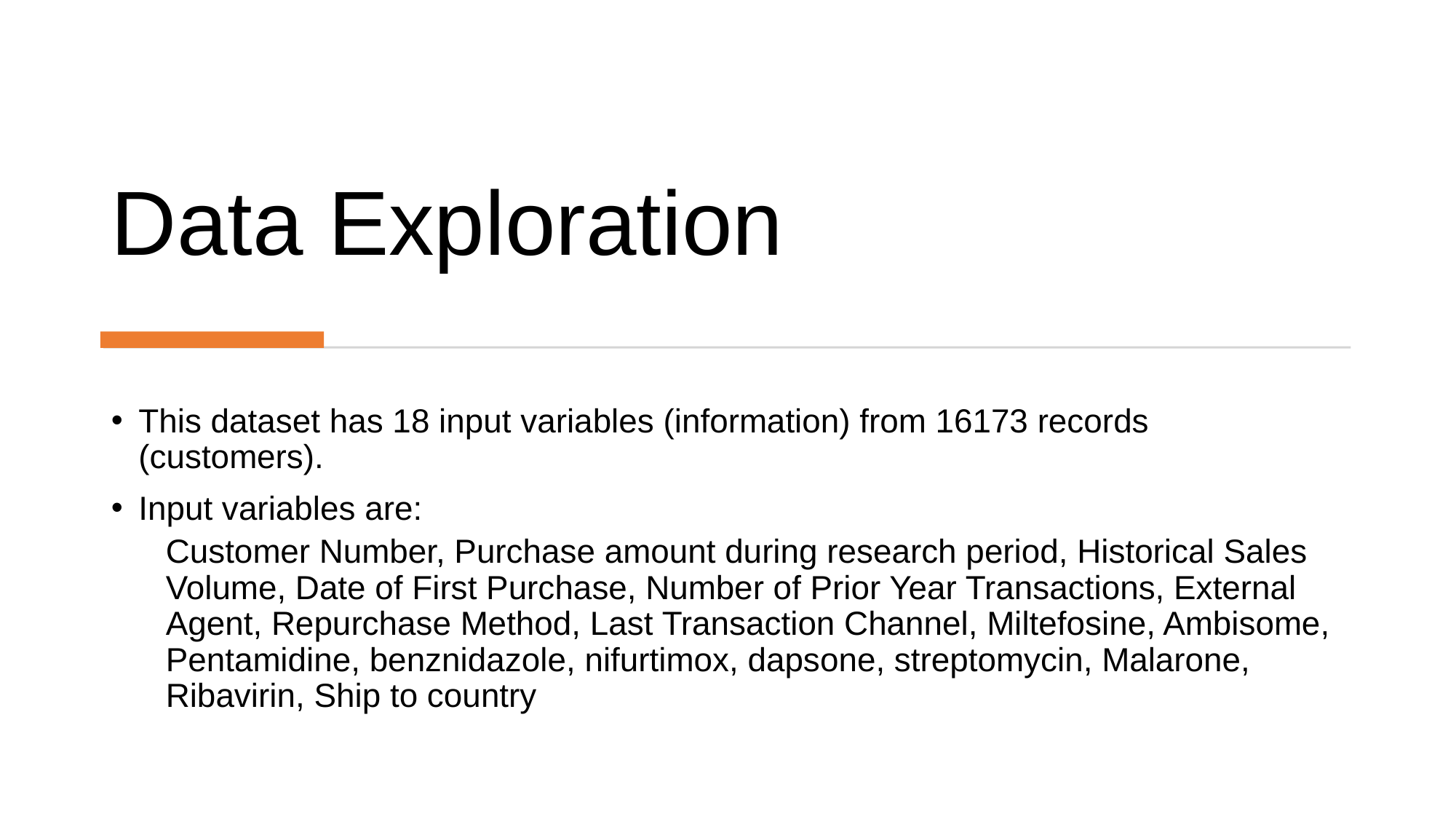

# Data Exploration

This dataset has 18 input variables (information) from 16173 records (customers).
Input variables are:
Customer Number, Purchase amount during research period, Historical Sales Volume, Date of First Purchase, Number of Prior Year Transactions, External Agent, Repurchase Method, Last Transaction Channel, Miltefosine, Ambisome, Pentamidine, benznidazole, nifurtimox, dapsone, streptomycin, Malarone, Ribavirin, Ship to country